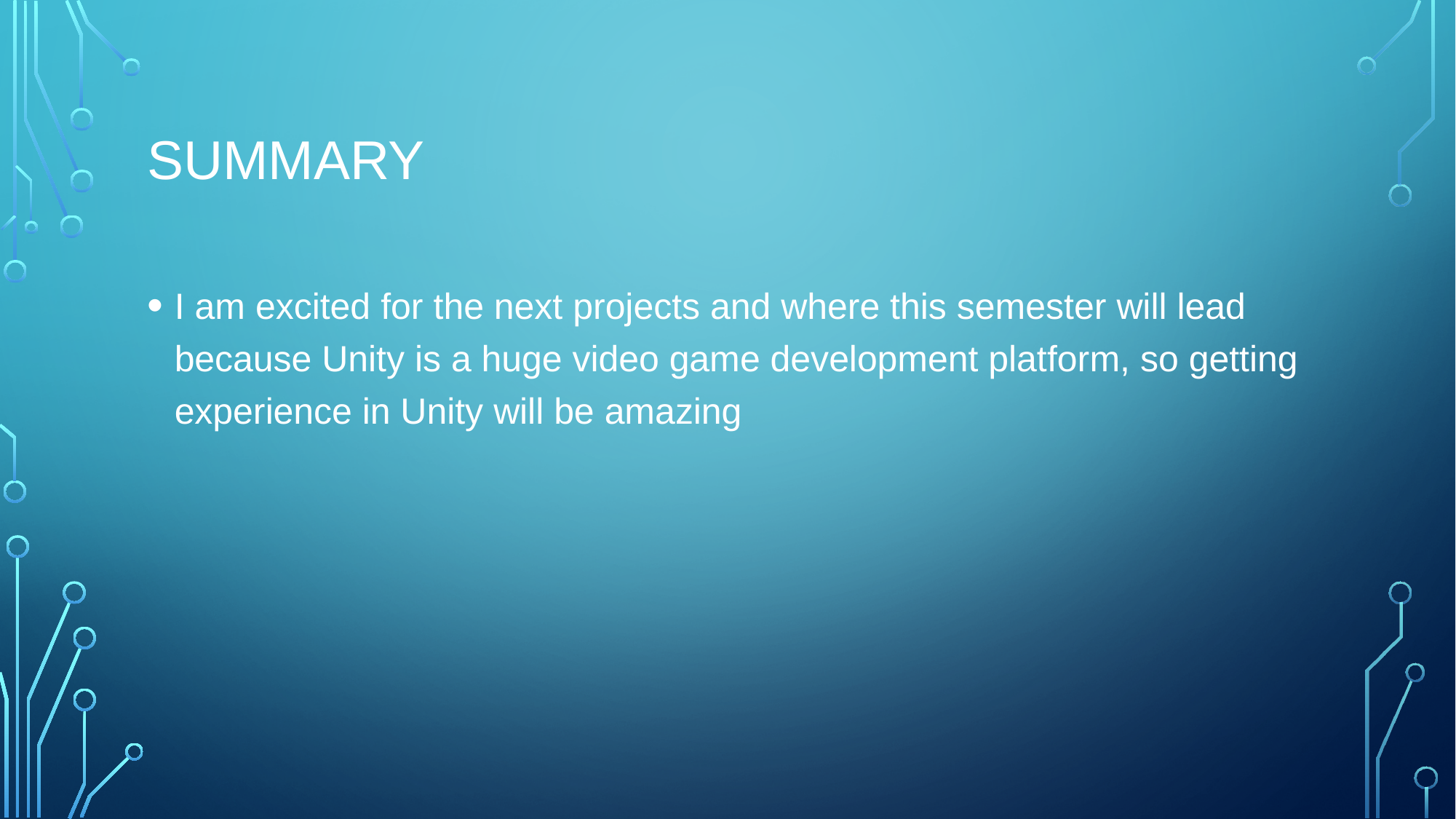

# Summary
I am excited for the next projects and where this semester will lead because Unity is a huge video game development platform, so getting experience in Unity will be amazing